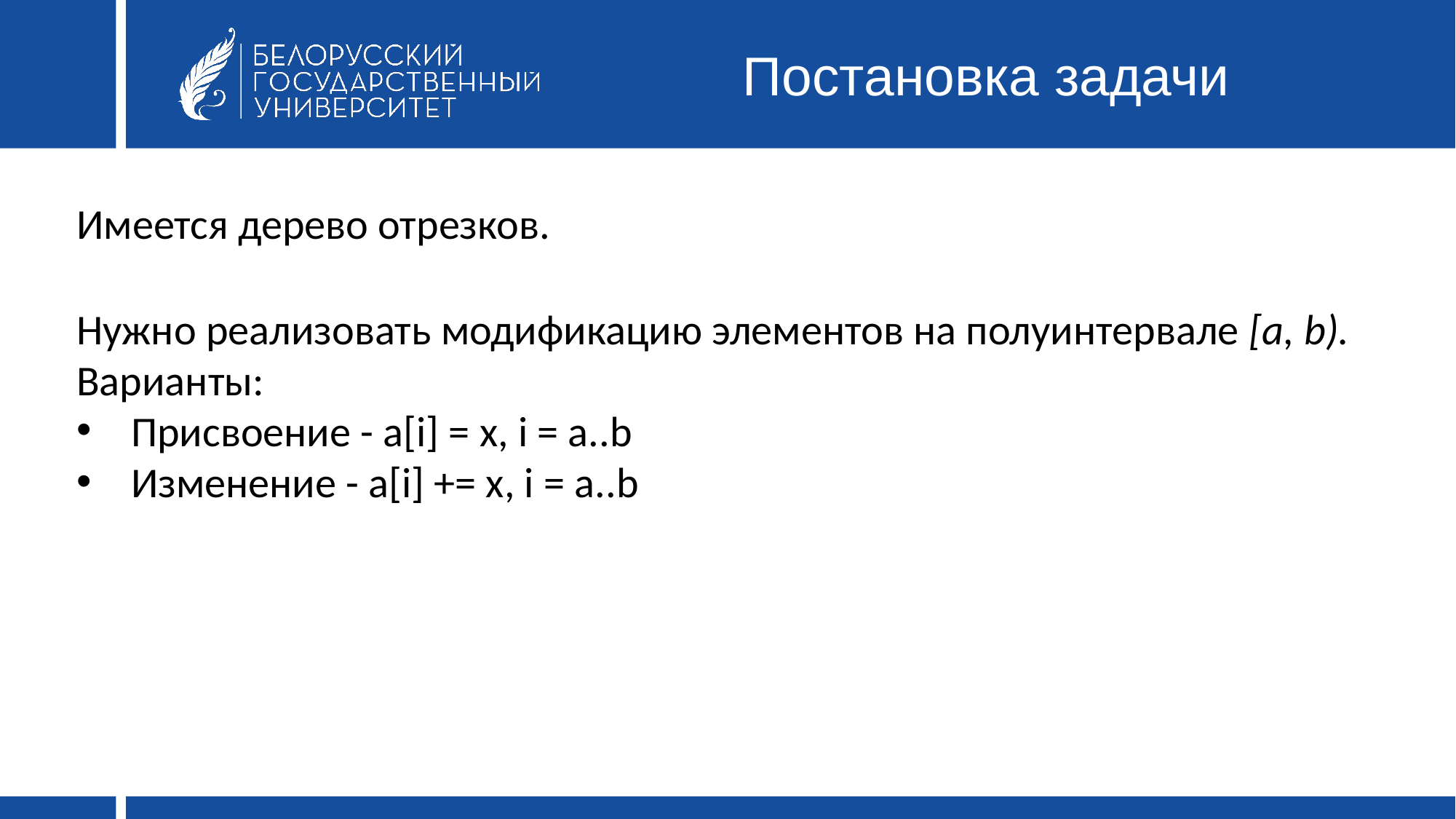

# Постановка задачи
Имеется дерево отрезков.
Нужно реализовать модификацию элементов на полуинтервале [a, b).
Варианты:
Присвоение - a[i] = x, i = a..b
Изменение - a[i] += x, i = a..b